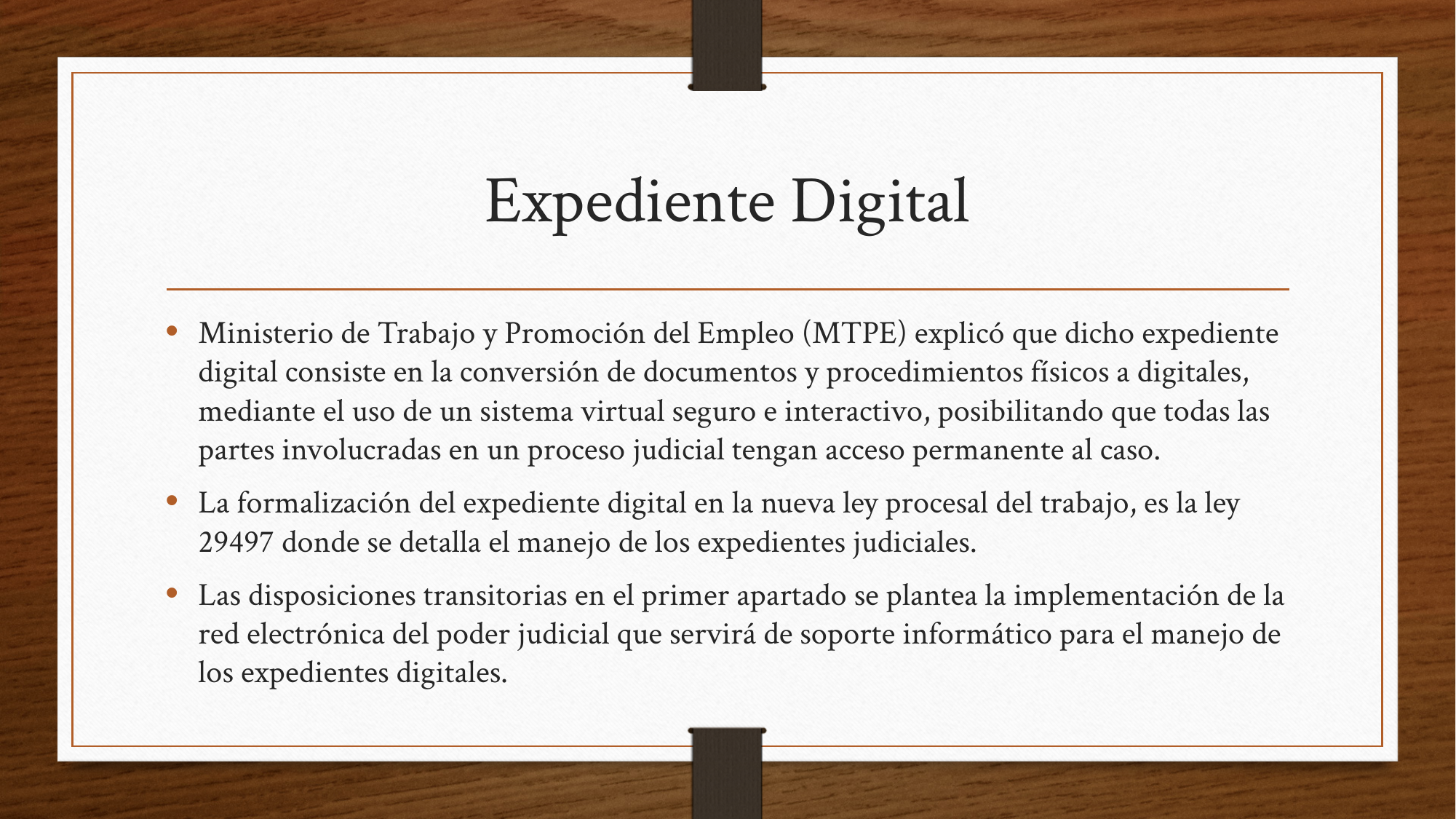

# Expediente Digital
Ministerio de Trabajo y Promoción del Empleo (MTPE) explicó que dicho expediente digital consiste en la conversión de documentos y procedimientos físicos a digitales, mediante el uso de un sistema virtual seguro e interactivo, posibilitando que todas las partes involucradas en un proceso judicial tengan acceso permanente al caso.
La formalización del expediente digital en la nueva ley procesal del trabajo, es la ley 29497 donde se detalla el manejo de los expedientes judiciales.
Las disposiciones transitorias en el primer apartado se plantea la implementación de la red electrónica del poder judicial que servirá de soporte informático para el manejo de los expedientes digitales.